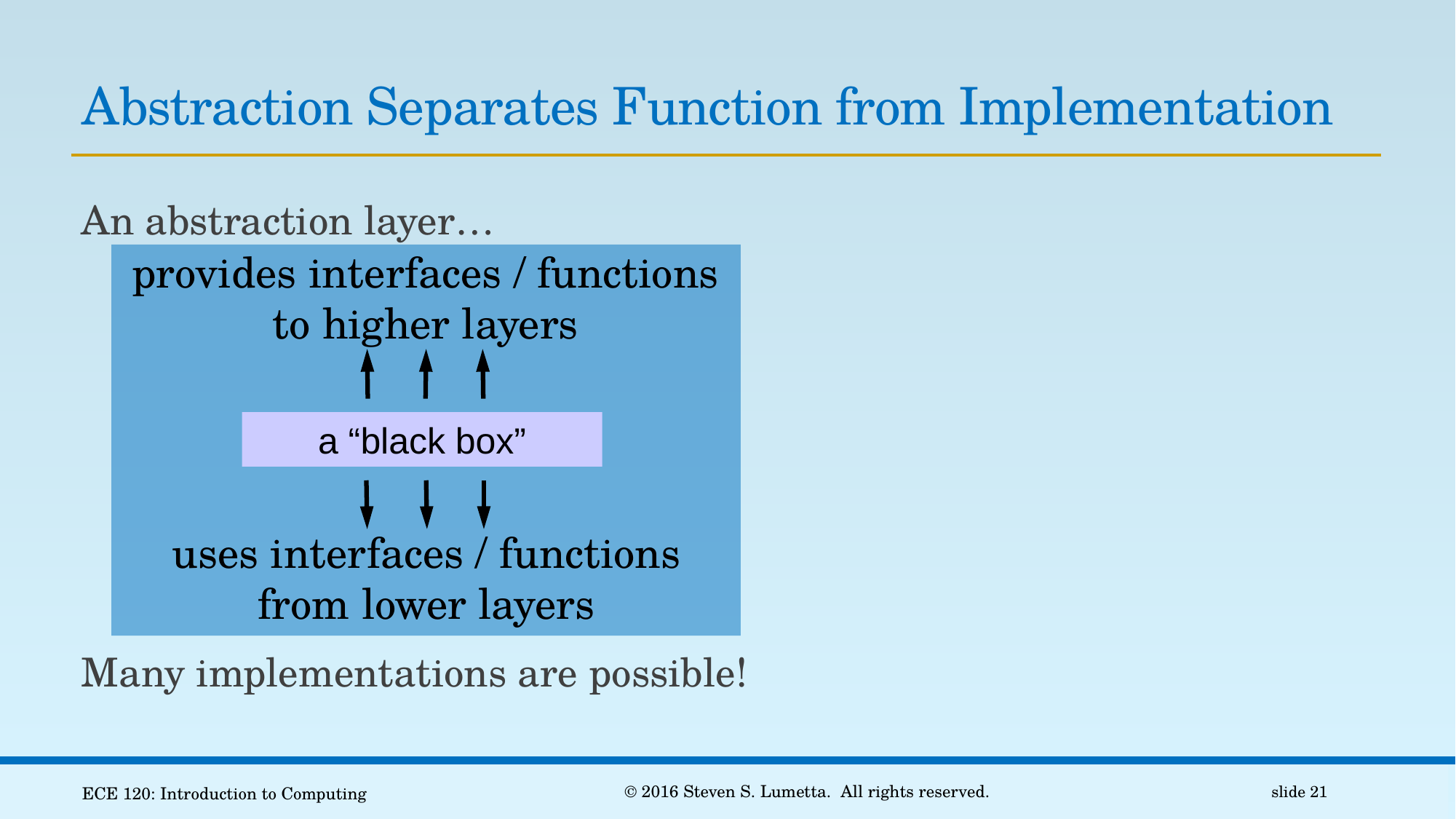

# Abstraction Separates Function from Implementation
An abstraction layer…

Many implementations are possible!

provides interfaces / functions
to higher layers

a “black box”
uses interfaces / functions
from lower layers
ECE 120: Introduction to Computing
© 2016 Steven S. Lumetta.  All rights reserved.
slide 21